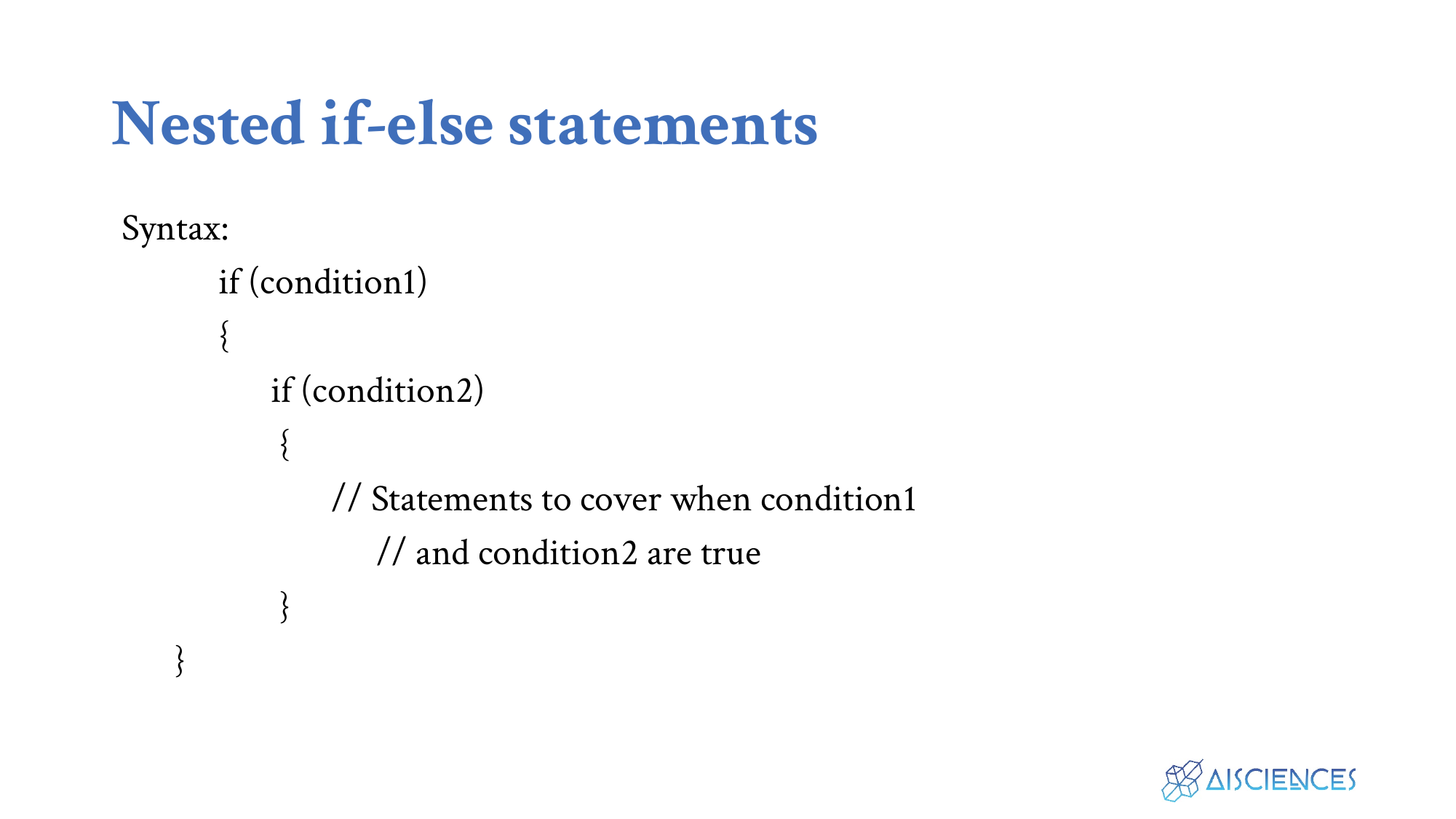

# Nested if-else statements
Syntax:
	if (condition1)
	{
	if (condition2)
{
// Statements to cover when condition1
 	// and condition2 are true
}
}